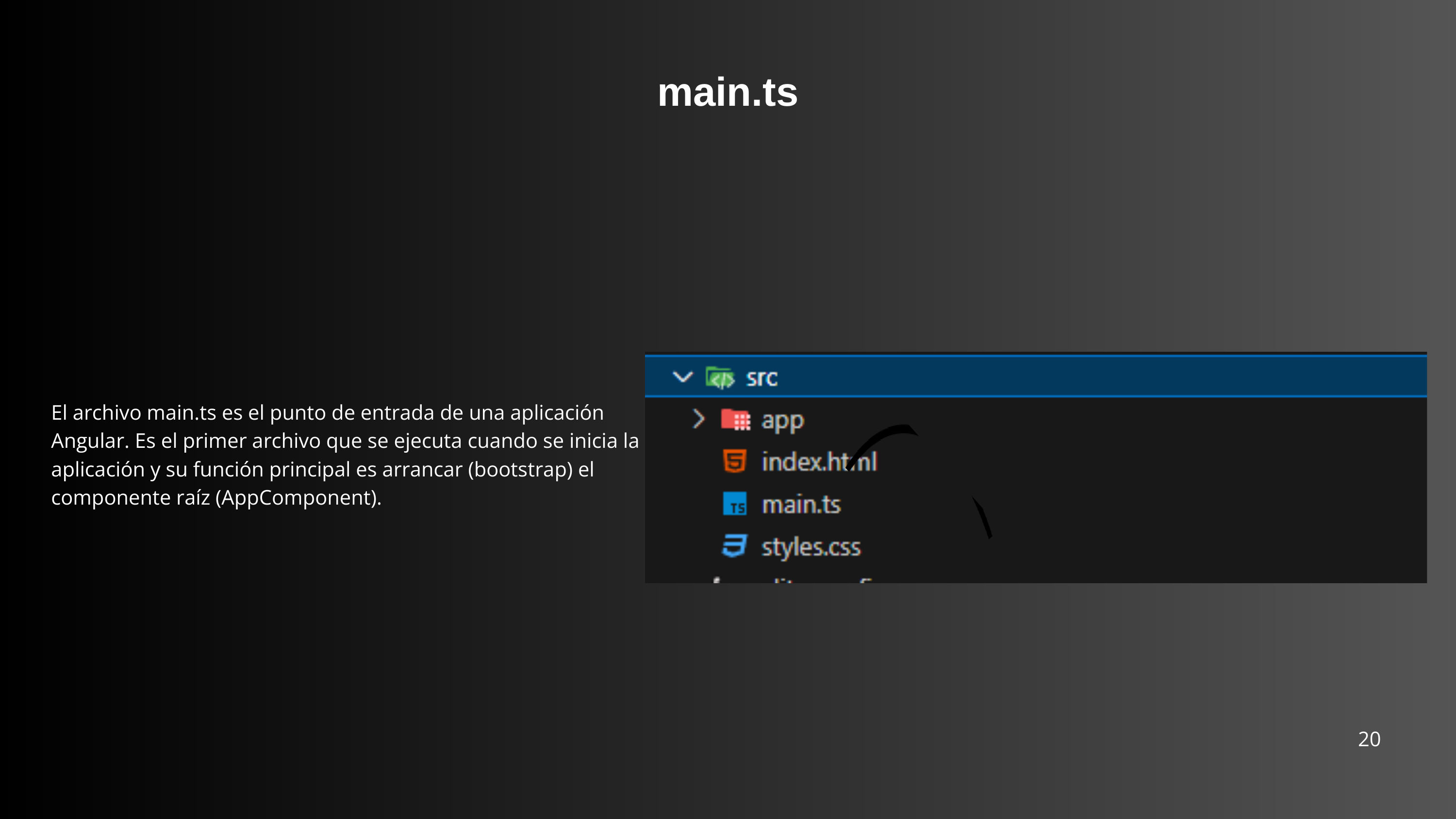

main.ts

El archivo main.ts es el punto de entrada de una aplicación Angular. Es el primer archivo que se ejecuta cuando se inicia la aplicación y su función principal es arrancar (bootstrap) el componente raíz (AppComponent).

20